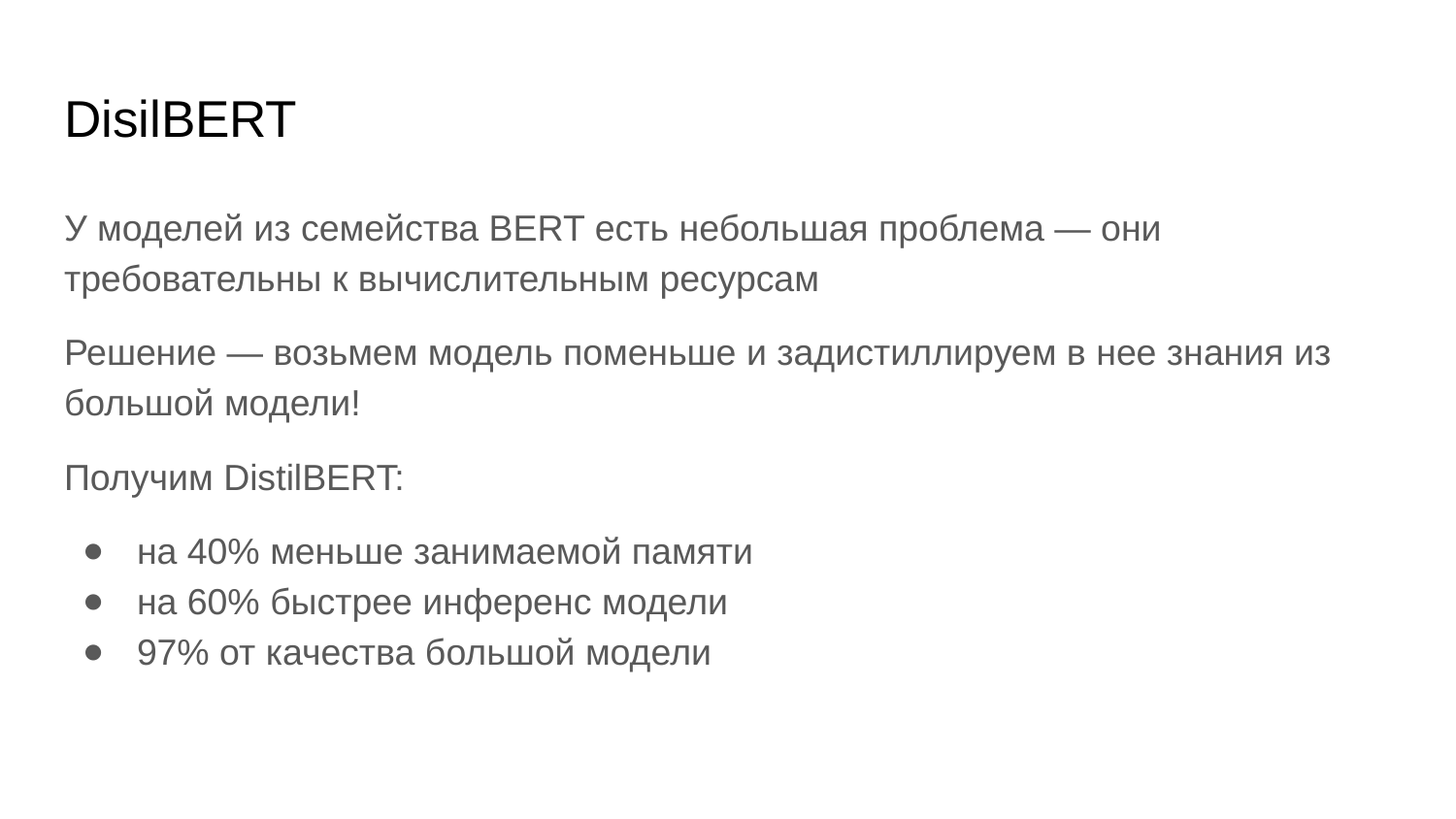

# DisilBERT
У моделей из семейства BERT есть небольшая проблема — они требовательны к вычислительным ресурсам
Решение — возьмем модель поменьше и задистиллируем в нее знания из большой модели!
Получим DistilBERT:
на 40% меньше занимаемой памяти
на 60% быстрее инференс модели
97% от качества большой модели